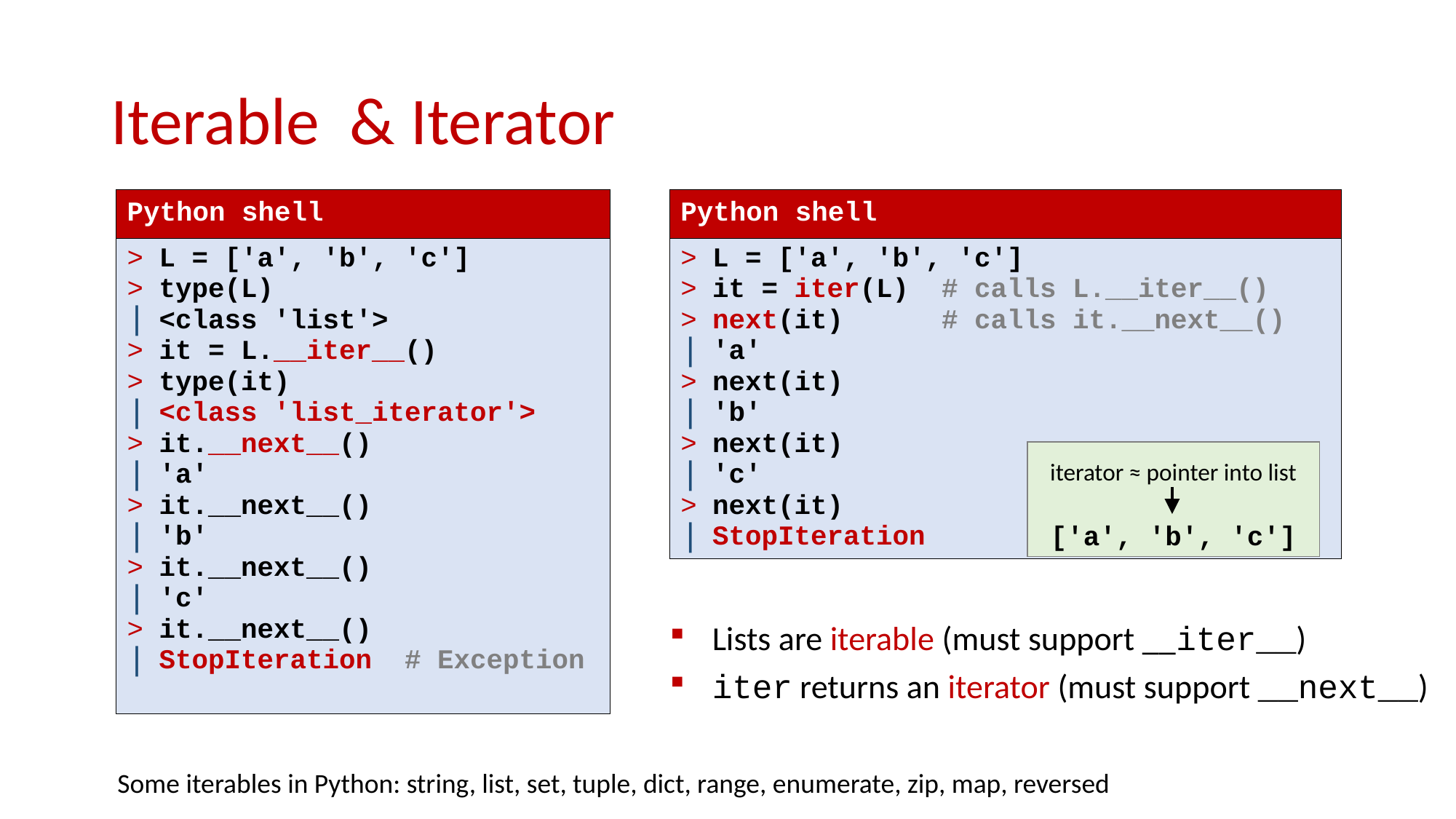

# Iterable  & Iterator
| Python shell |
| --- |
| L = ['a', 'b', 'c'] type(L) <class 'list'> it = L.\_\_iter\_\_() type(it) <class 'list\_iterator'> it.\_\_next\_\_() 'a' it.\_\_next\_\_() 'b' it.\_\_next\_\_() 'c' it.\_\_next\_\_() StopIteration # Exception |
| Python shell |
| --- |
| L = ['a', 'b', 'c'] it = iter(L) # calls L.\_\_iter\_\_() next(it) # calls it.\_\_next\_\_() 'a' next(it) 'b' next(it) 'c' next(it) StopIteration |

iterator ≈ pointer into list

['a', 'b', 'c']
Lists are iterable (must support __iter__)
iter returns an iterator (must support __next__)
Some iterables in Python: string, list, set, tuple, dict, range, enumerate, zip, map, reversed